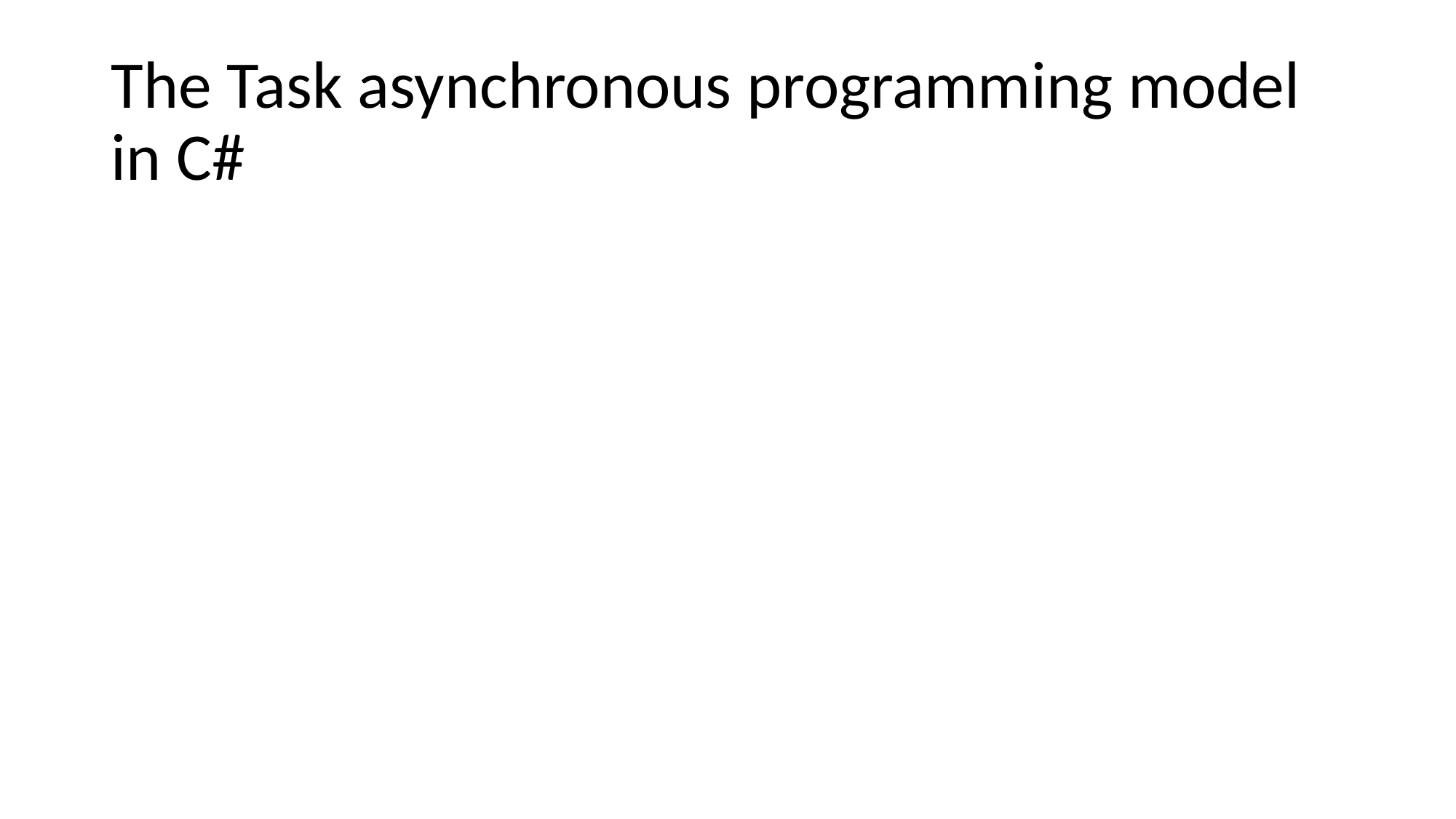

# The Task asynchronous programming model in C#